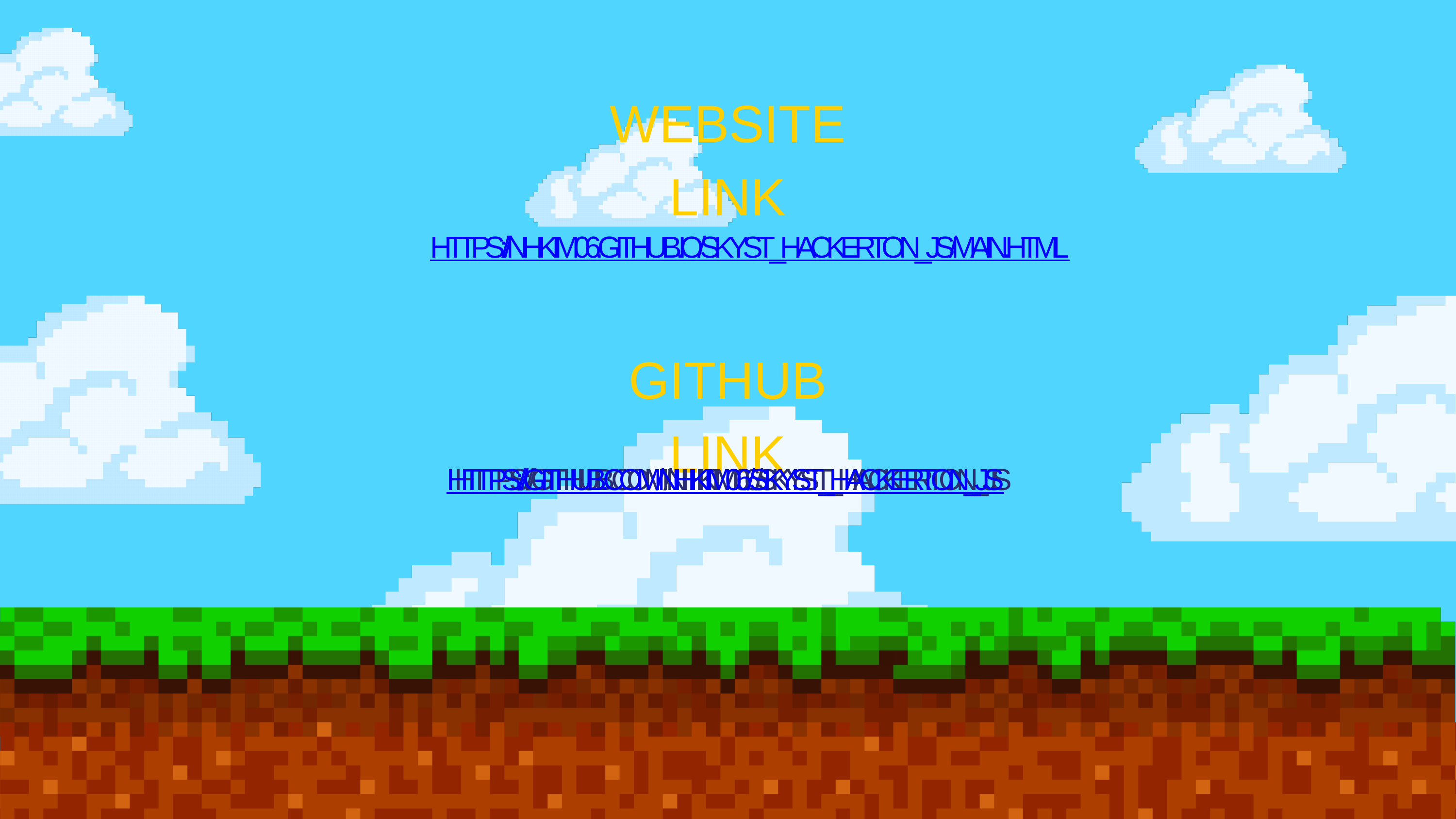

WEBSITE LINK

HTTPS://NHKIM06.GITHUB.IO/SKYST_HACKERTON_JS/MAIN.HTML

GITHUB LINK

HTTPS://GITHUB.COM/NHKIM06/SKYST_HACKERTON_JS
HTTPS://GITHUB.COM/NHKIM06/SKYST_HACKERTON_JS